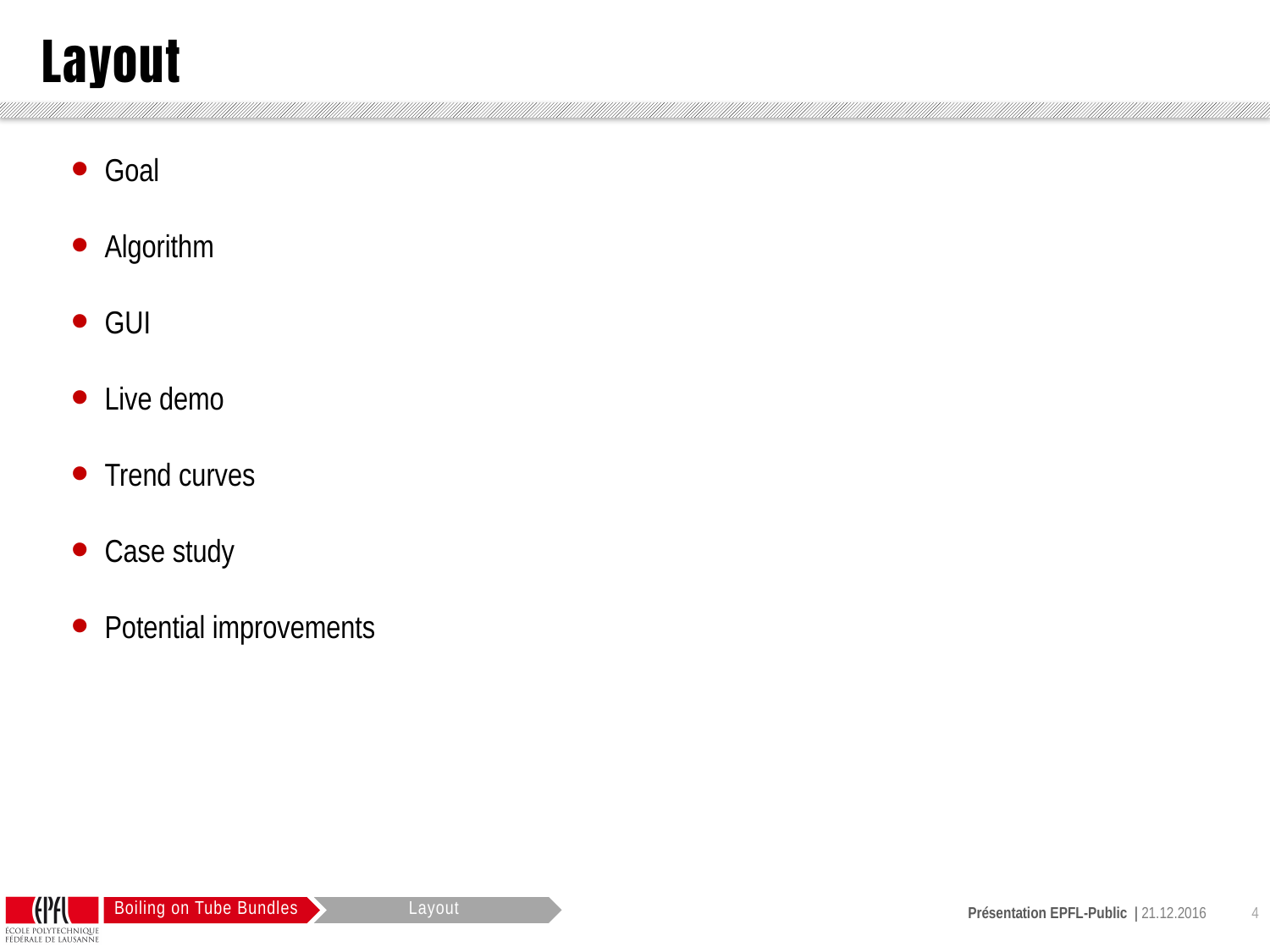

# Layout
Goal

Algorithm

GUI

Live demo

Trend curves

Case study

Potential improvements
Layout